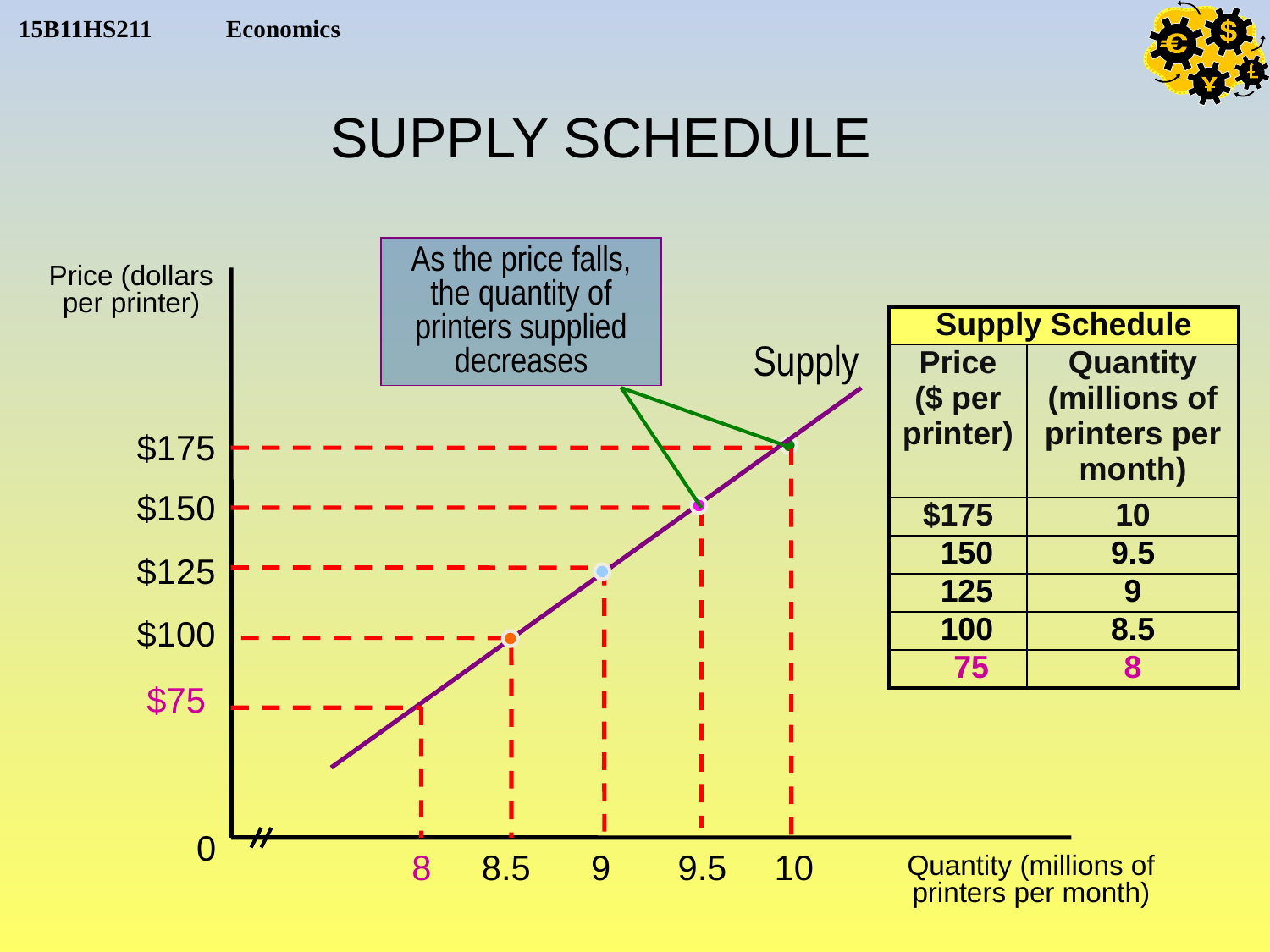

# SUPPLY SCHEDULE

As the price falls, the quantity of printers supplied decreases
Price (dollars per printer)

| Supply Schedule |  |
| --- | --- |
| Price ($ per printer) | Quantity (millions of printers per month) |
| $175 | 10 |
| 150 | 9.5 |
| 125 | 9 |
| 100 | 8.5 |
| 75 | 8 |
Supply

$175

$150

$125

$100

$75

0

8
8.5
9
9.5
10
Quantity (millions of printers per month)